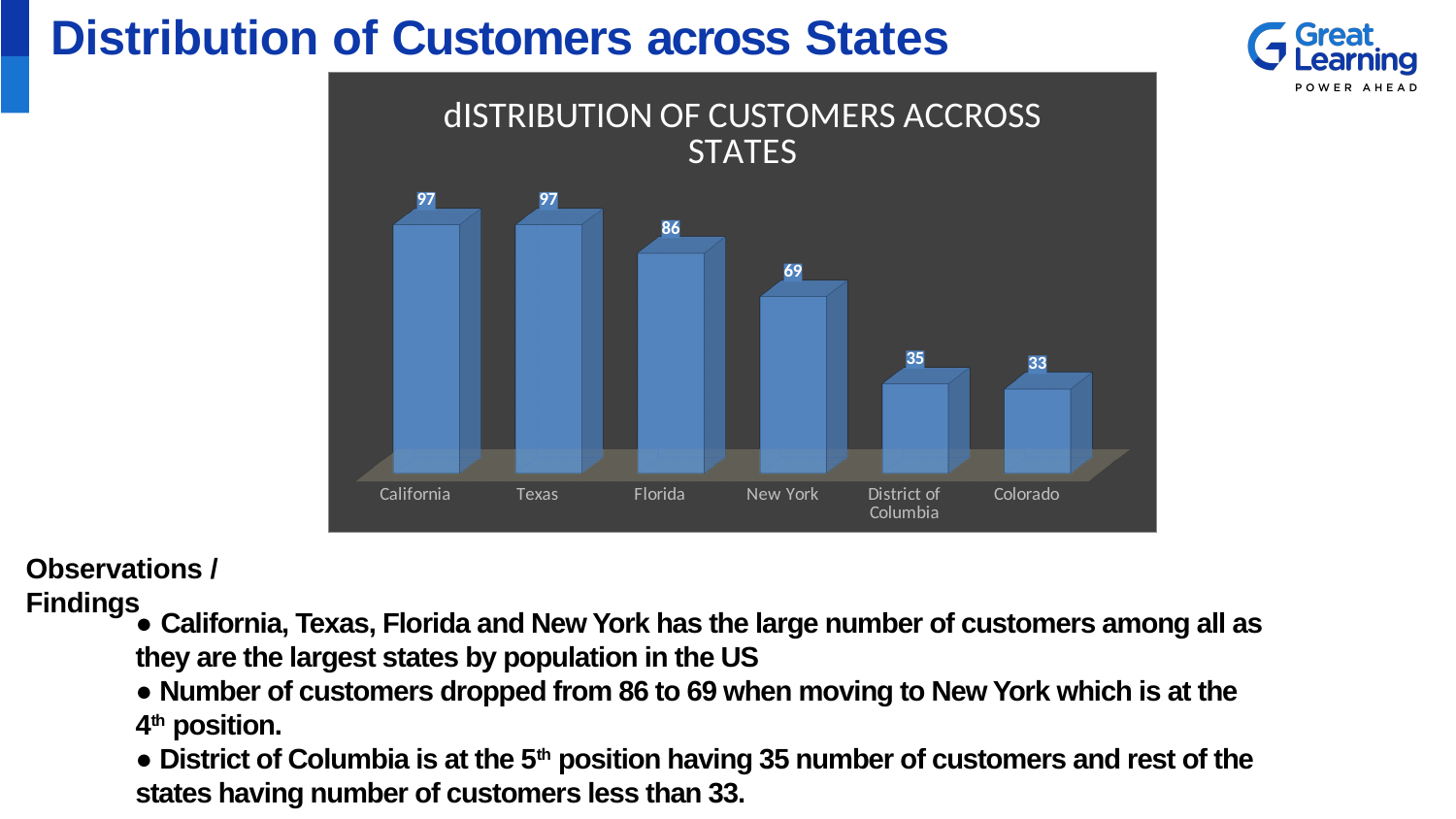

# Distribution of Customers across States

[unsupported chart]

Observations / Findings
● California, Texas, Florida and New York has the large number of customers among all as they are the largest states by population in the US
● Number of customers dropped from 86 to 69 when moving to New York which is at the 4th position.
● District of Columbia is at the 5th position having 35 number of customers and rest of the states having number of customers less than 33.